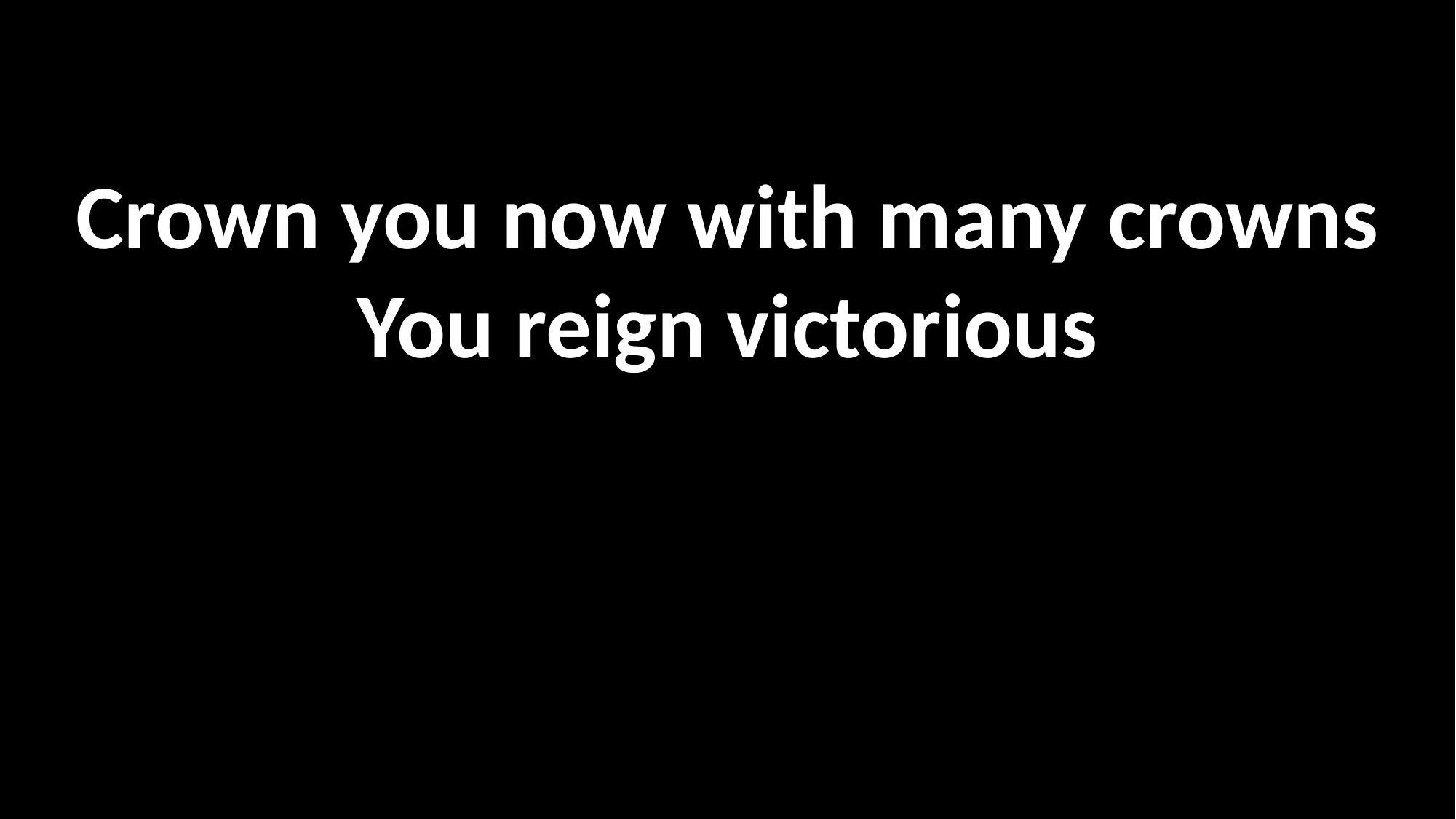

Crown you now with many crowns
You reign victorious